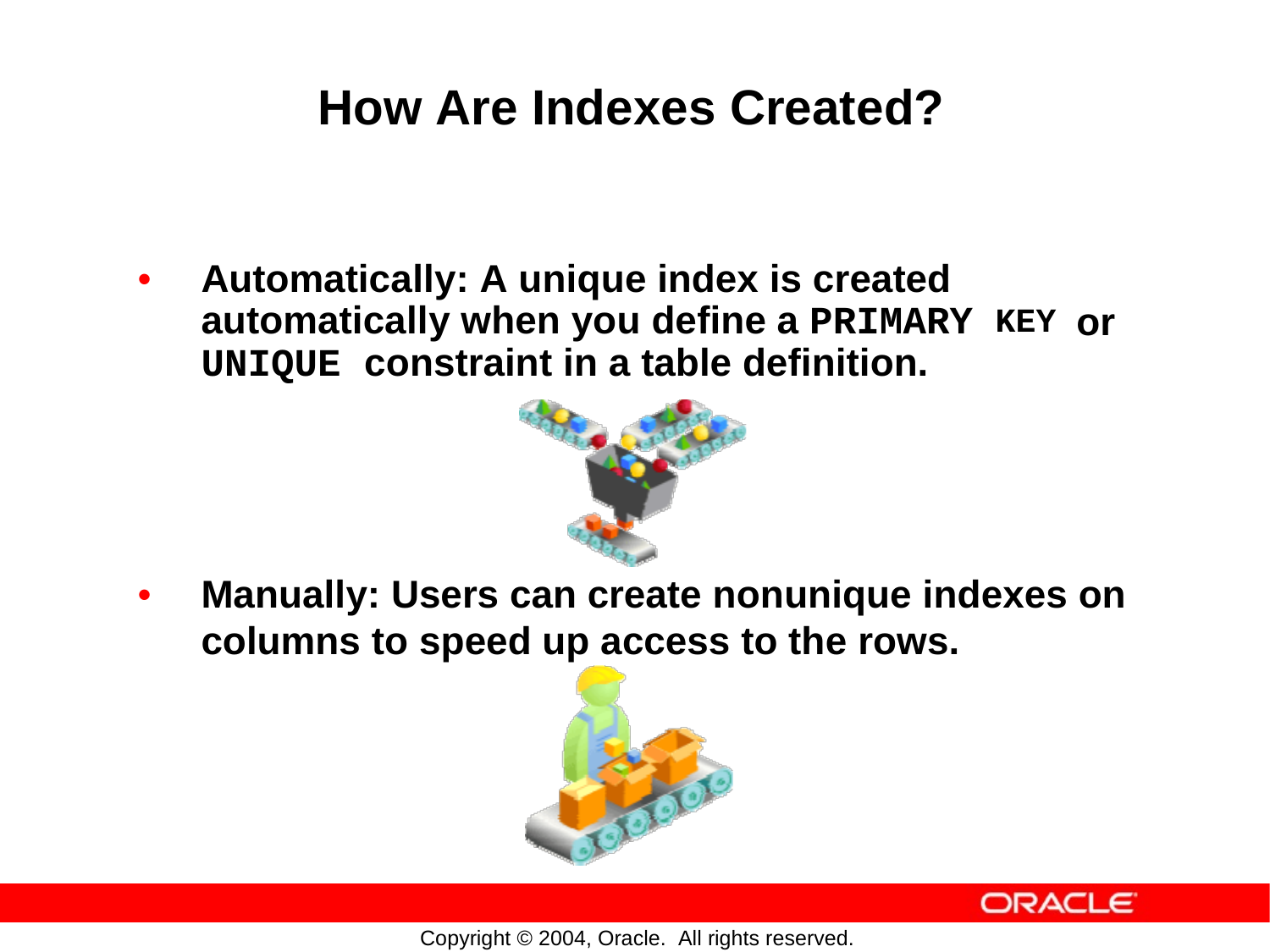

How Are Indexes Created?
•
Automatically: A unique index is created
automatically when you define a PRIMARY UNIQUE constraint in a table definition.
or
KEY

•
Manually: Users can create nonunique indexes
on
columns
to
speed up access to the
rows.

Copyright © 2004, Oracle.  All rights reserved.